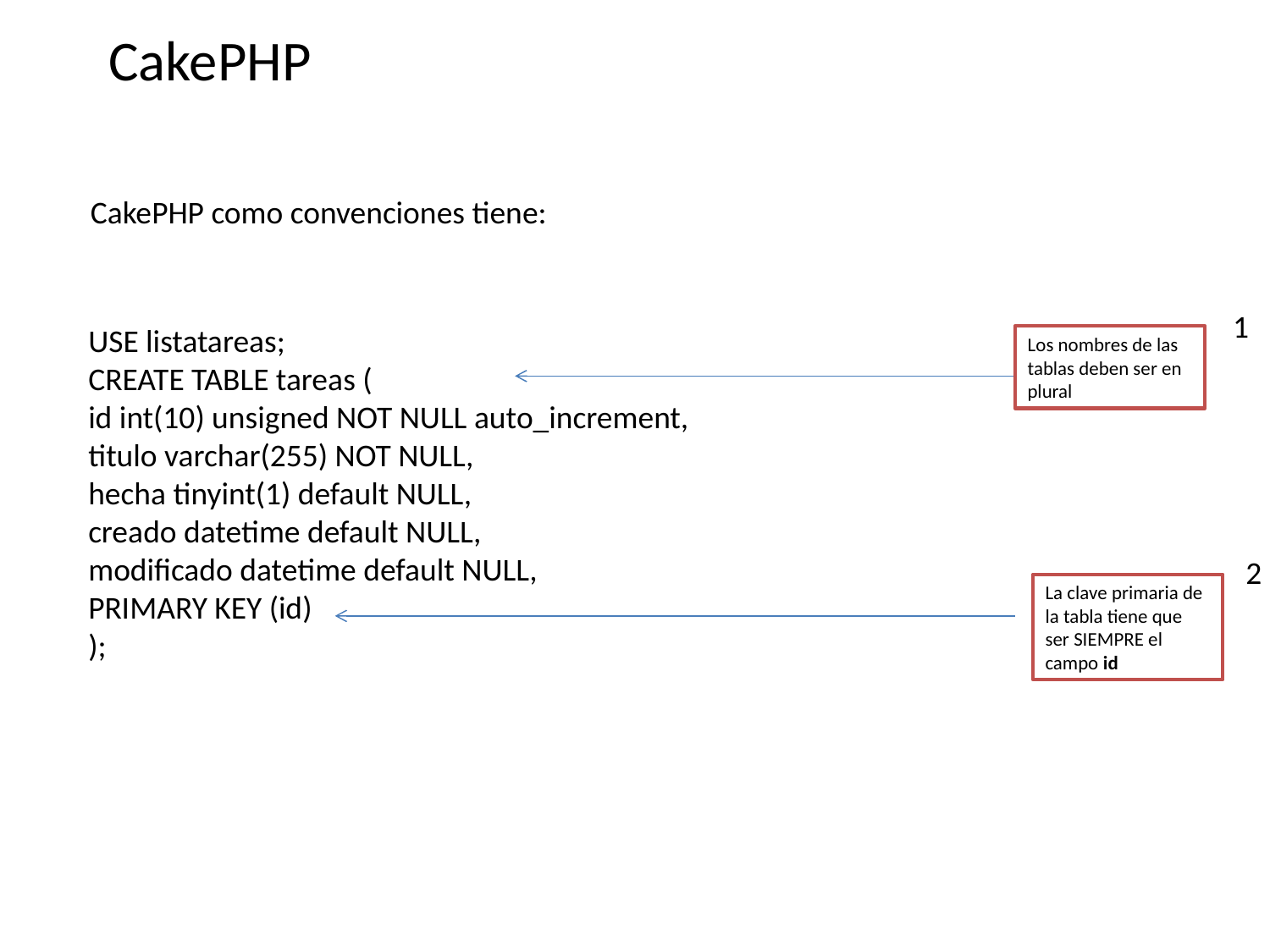

# CakePHP
CakePHP como convenciones tiene:

1
USE listatareas;
CREATE TABLE tareas (
id int(10) unsigned NOT NULL auto_increment,
titulo varchar(255) NOT NULL,
hecha tinyint(1) default NULL,
creado datetime default NULL,
modificado datetime default NULL,
PRIMARY KEY (id)
);

Los nombres de las tablas deben ser en plural
2
La clave primaria de la tabla tiene que ser SIEMPRE el campo id